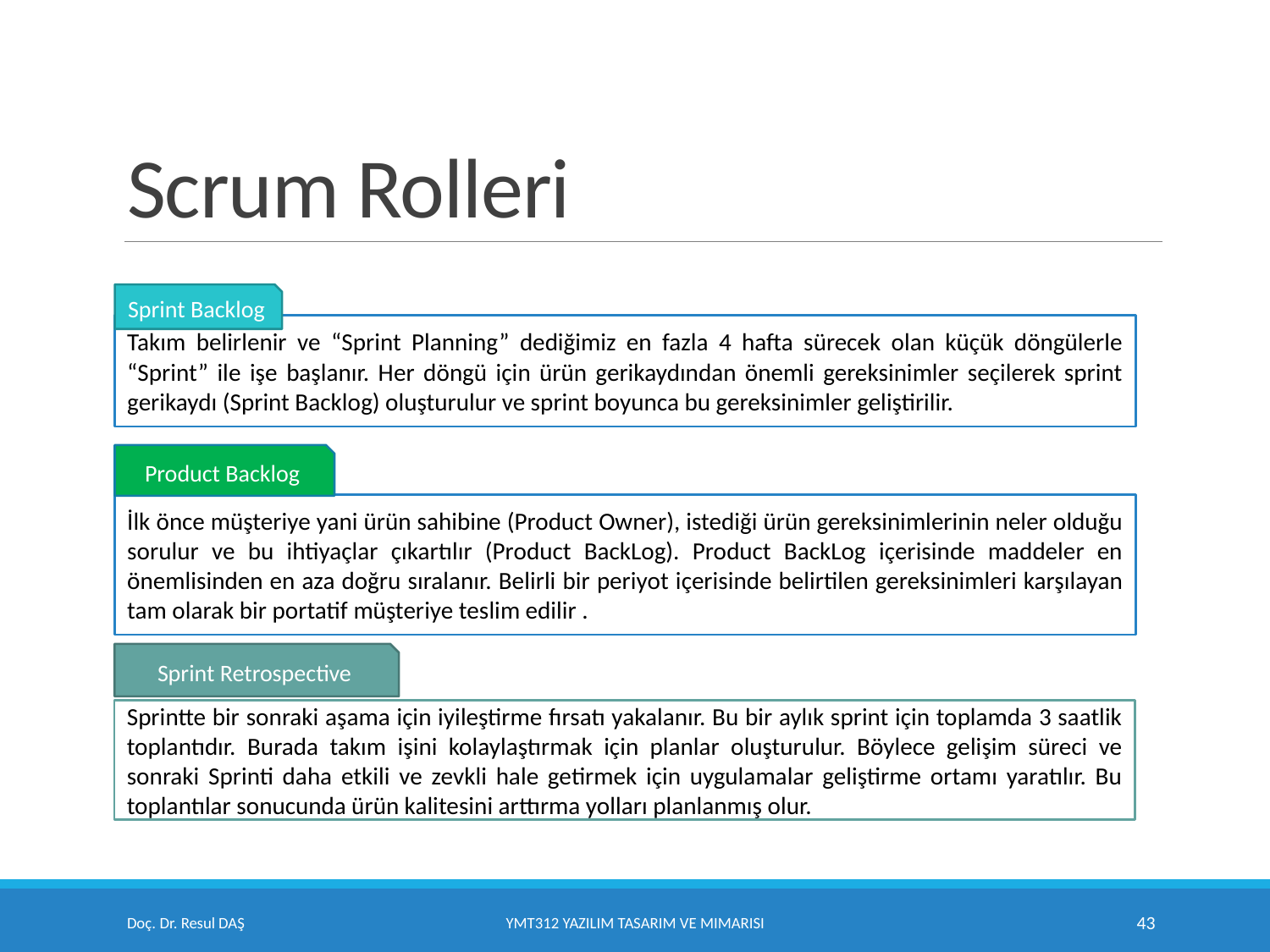

# Scrum Rolleri
Sprint Backlog
Takım belirlenir ve “Sprint Planning” dediğimiz en fazla 4 hafta sürecek olan küçük döngülerle “Sprint” ile işe başlanır. Her döngü için ürün gerikaydından önemli gereksinimler seçilerek sprint gerikaydı (Sprint Backlog) oluşturulur ve sprint boyunca bu gereksinimler geliştirilir.
Product Backlog
İlk önce müşteriye yani ürün sahibine (Product Owner), istediği ürün gereksinimlerinin neler olduğu sorulur ve bu ihtiyaçlar çıkartılır (Product BackLog). Product BackLog içerisinde maddeler en önemlisinden en aza doğru sıralanır. Belirli bir periyot içerisinde belirtilen gereksinimleri karşılayan tam olarak bir portatif müşteriye teslim edilir .
Sprint Retrospective
Sprintte bir sonraki aşama için iyileştirme fırsatı yakalanır. Bu bir aylık sprint için toplamda 3 saatlik toplantıdır. Burada takım işini kolaylaştırmak için planlar oluşturulur. Böylece gelişim süreci ve sonraki Sprinti daha etkili ve zevkli hale getirmek için uygulamalar geliştirme ortamı yaratılır. Bu toplantılar sonucunda ürün kalitesini arttırma yolları planlanmış olur.
Doç. Dr. Resul DAŞ
YMT312 Yazılım Tasarım ve Mimarisi
43